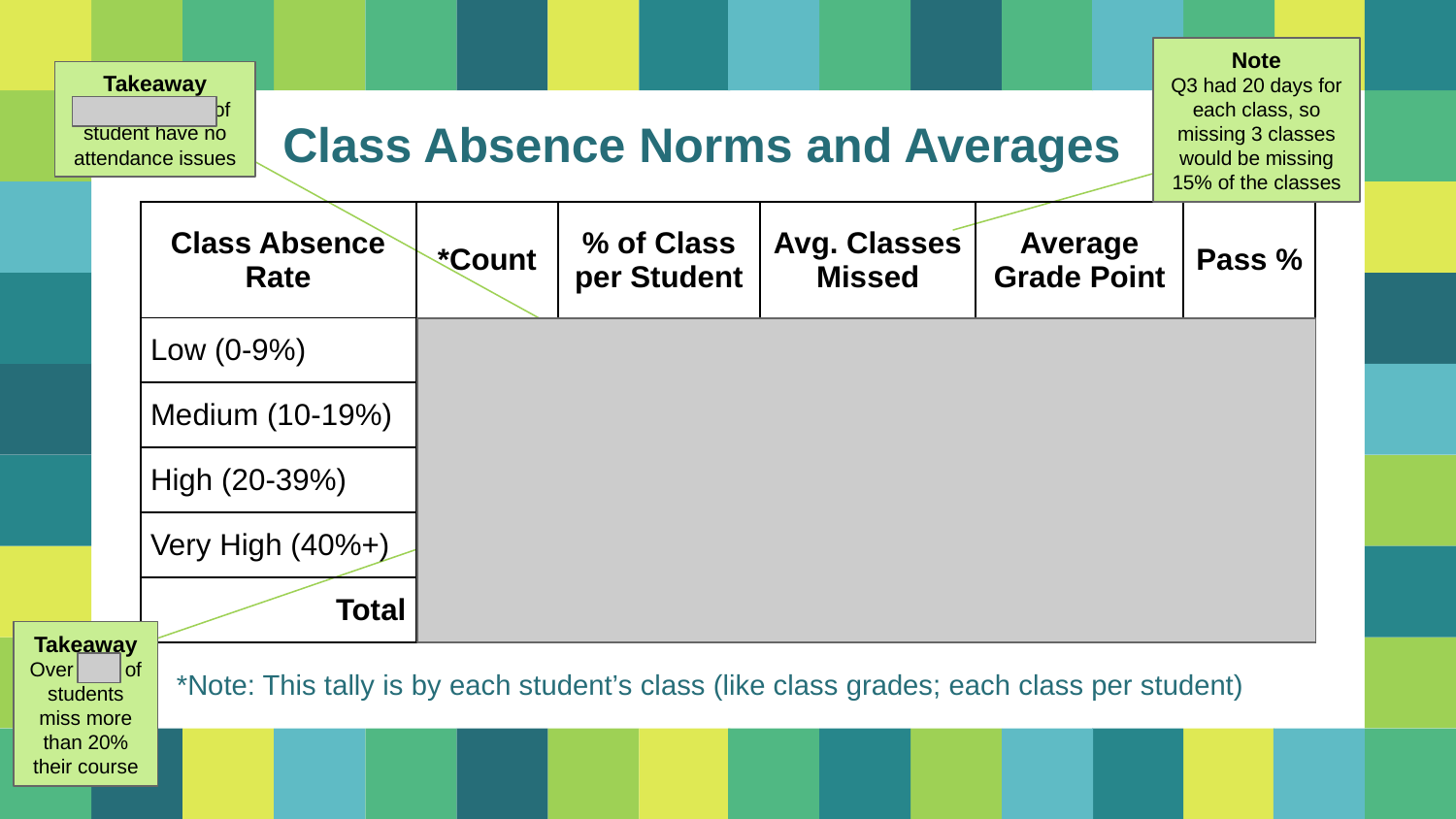

Note
Q3 had 20 days for each class, so missing 3 classes would be missing 15% of the classes
Takeaway
More than half of student have no attendance issues

Class Absence Norms and Averages
| Class Absence Rate | \*Count | % of Class per Student | Avg. Classes Missed | Average Grade Point | Pass % |
| --- | --- | --- | --- | --- | --- |
| Low (0-9%) | 4255 | 51.0% | 0.52 | 3.32 (B+) | 97.7% |
| Medium (10-19%) | 2755 | 33.0% | 2.38 | 3.17 (B) | 96.3% |
| High (20-39%) | 1159 | 13.9% | 4.85 | 2.76 (B-) | 91.8% |
| Very High (40%+) | 180 | 2.2% | 9.63 | 2.01 (C) | 72.2% |
| Total | 8350 | -- | 1.93 | 3.17 (B) | 95.9% |

Takeaway
Over 15% of students miss more than 20% their course
*Note: This tally is by each student’s class (like class grades; each class per student)